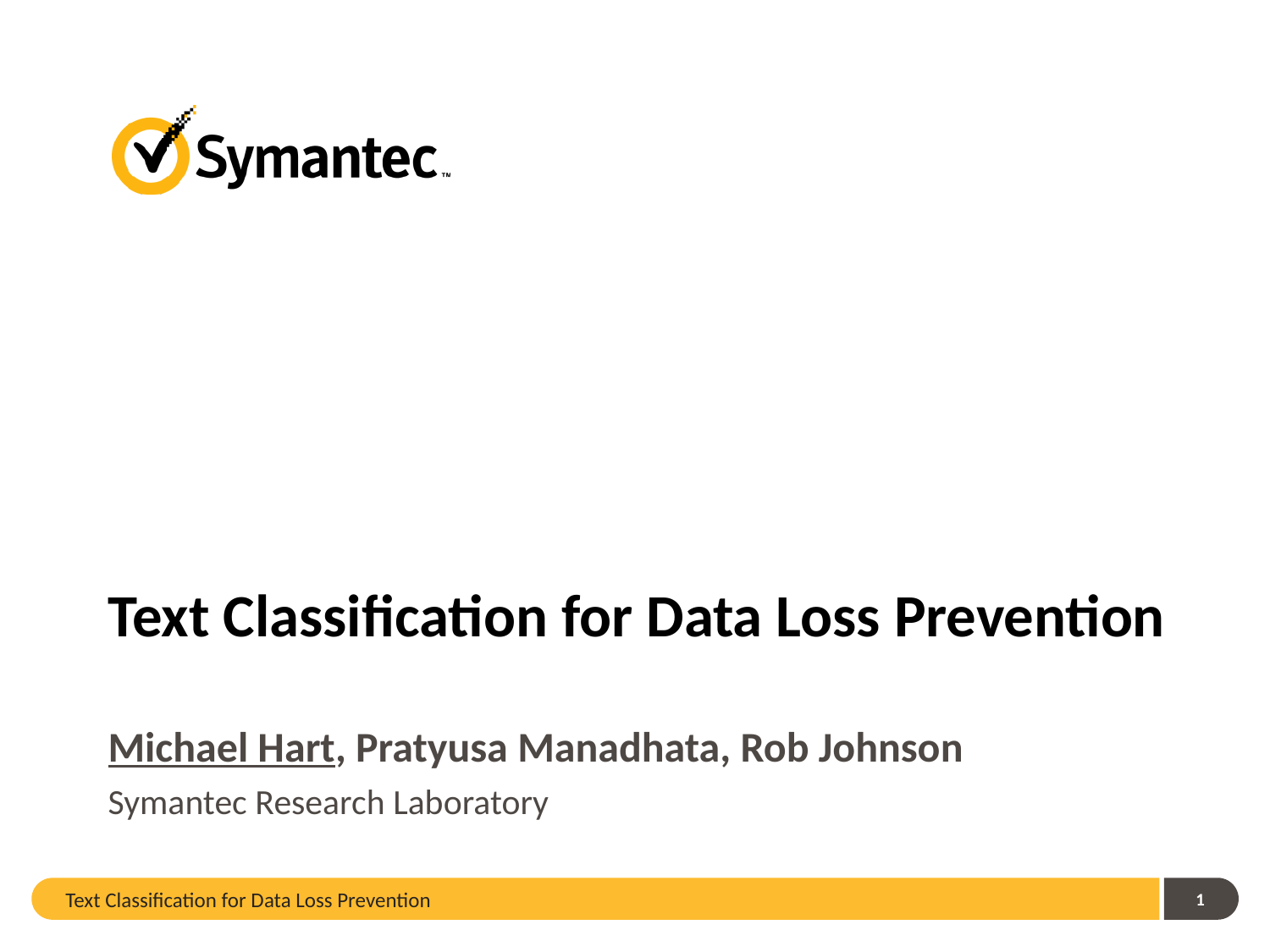

# Text Classification for Data Loss Prevention
Michael Hart, Pratyusa Manadhata, Rob Johnson
Symantec Research Laboratory
Text Classification for Data Loss Prevention
1